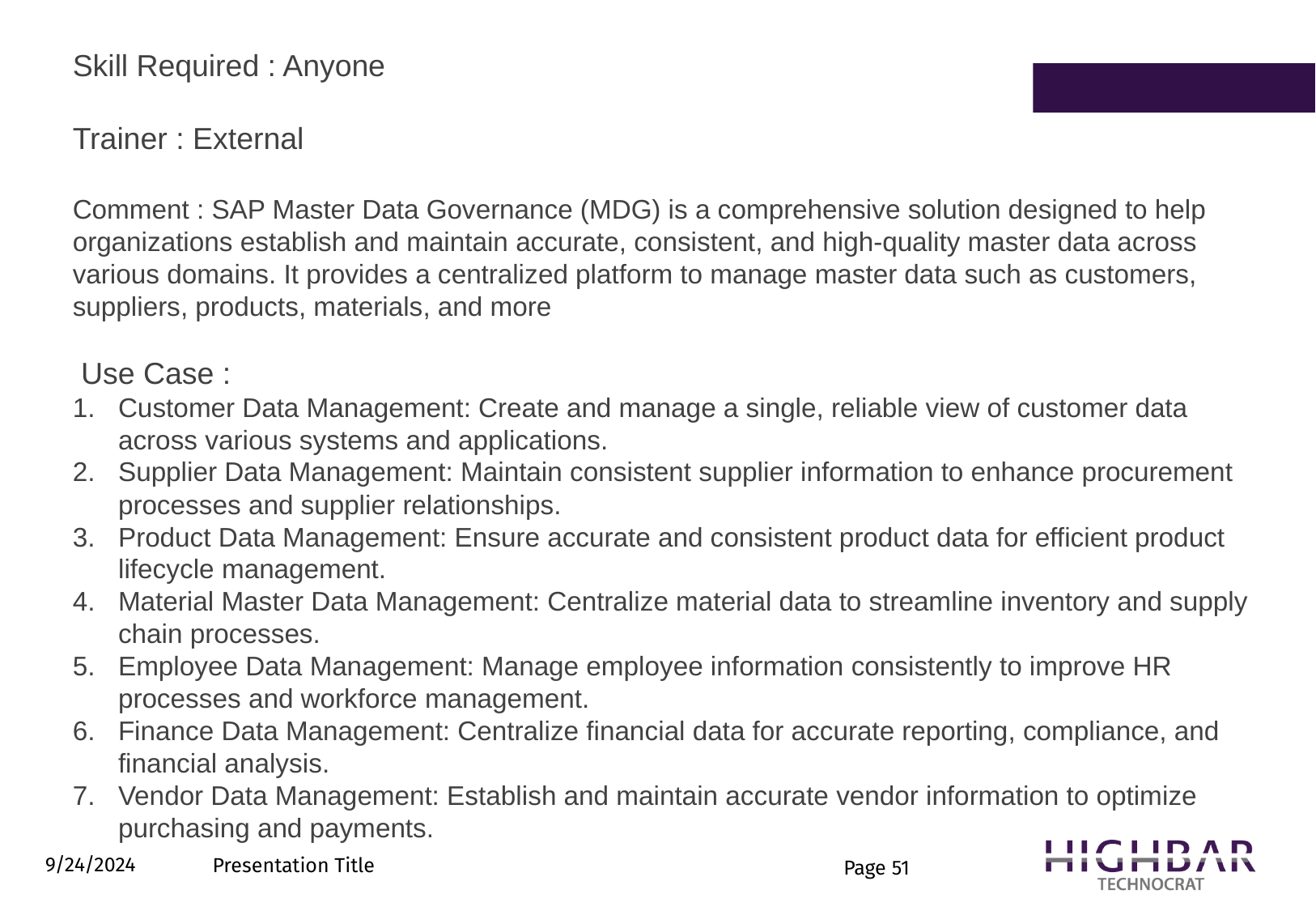

Skill Required : Anyone

Trainer : External

Comment : SAP Master Data Governance (MDG) is a comprehensive solution designed to help organizations establish and maintain accurate, consistent, and high-quality master data across various domains. It provides a centralized platform to manage master data such as customers, suppliers, products, materials, and more

 Use Case :
Customer Data Management: Create and manage a single, reliable view of customer data across various systems and applications.
Supplier Data Management: Maintain consistent supplier information to enhance procurement processes and supplier relationships.
Product Data Management: Ensure accurate and consistent product data for efficient product lifecycle management.
Material Master Data Management: Centralize material data to streamline inventory and supply chain processes.
Employee Data Management: Manage employee information consistently to improve HR processes and workforce management.
Finance Data Management: Centralize financial data for accurate reporting, compliance, and financial analysis.
Vendor Data Management: Establish and maintain accurate vendor information to optimize purchasing and payments.